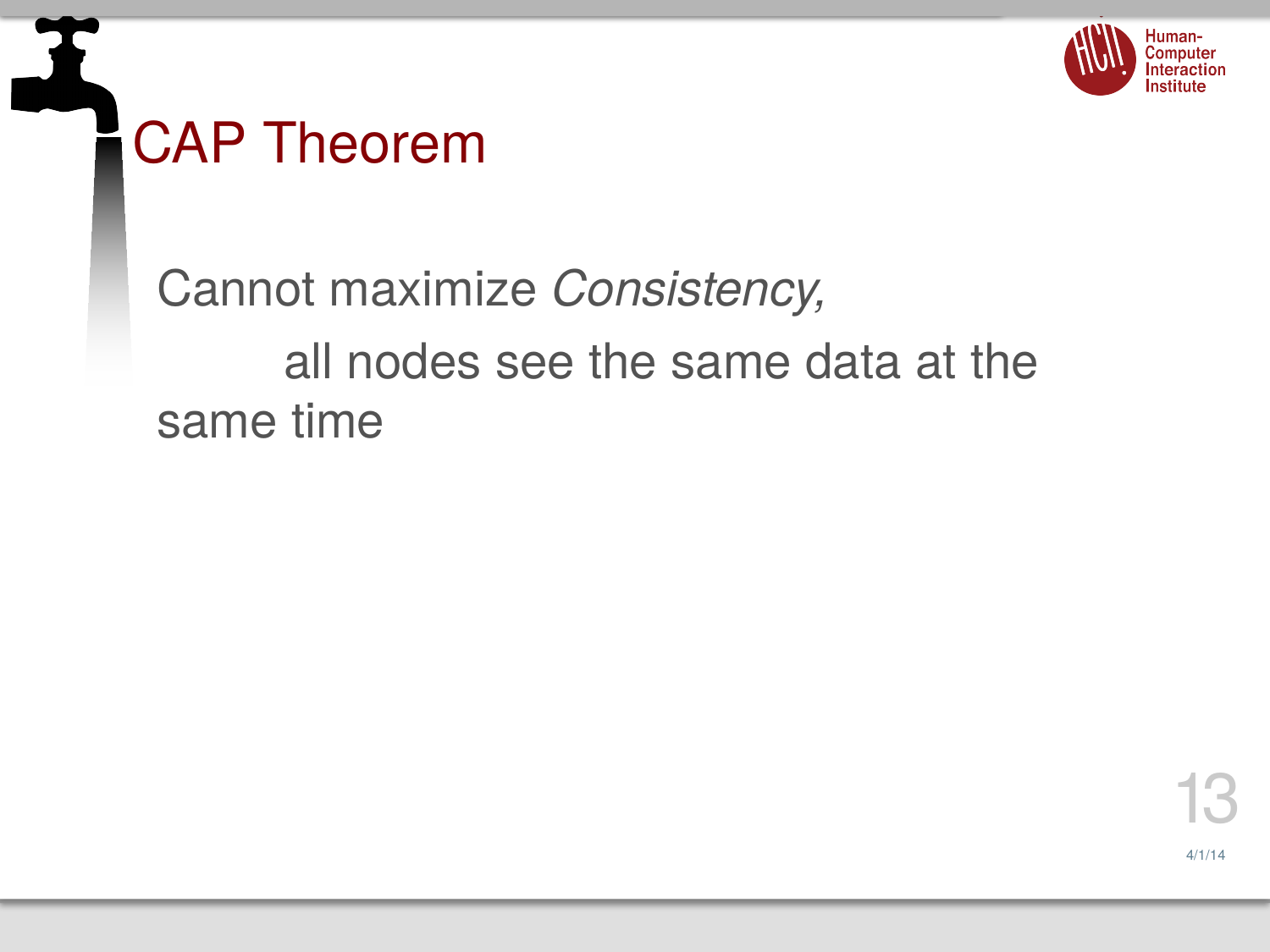

# CAP Theorem
Cannot maximize Consistency,
	all nodes see the same data at the same time
13
4/1/14